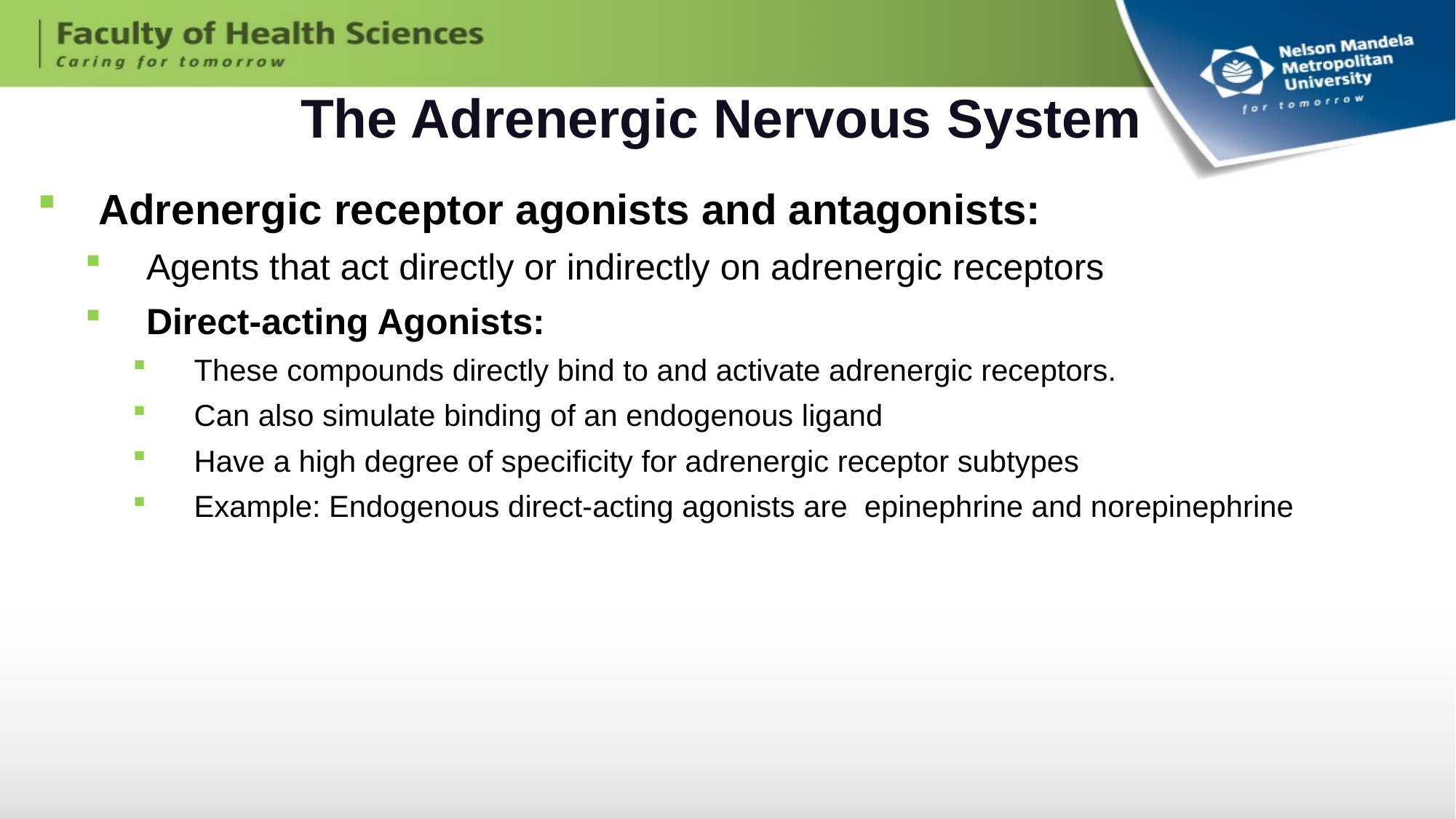

# The Adrenergic Nervous System
Adrenergic receptor agonists and antagonists:
Agents that act directly or indirectly on adrenergic receptors
Direct-acting Agonists:
These compounds directly bind to and activate adrenergic receptors.
Can also simulate binding of an endogenous ligand
Have a high degree of specificity for adrenergic receptor subtypes
Example: Endogenous direct-acting agonists are  epinephrine and norepinephrine